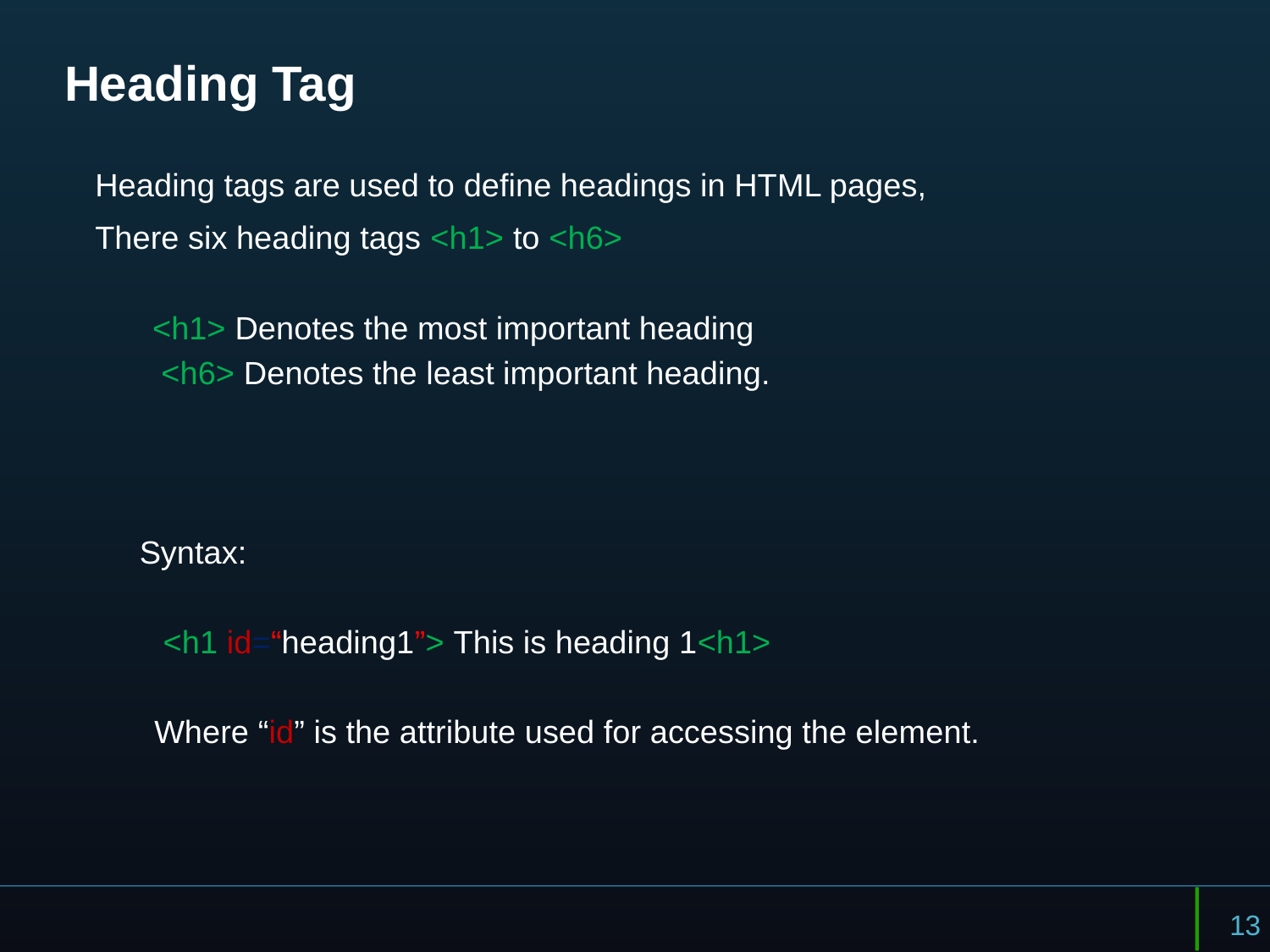

# Heading Tag
Heading tags are used to define headings in HTML pages,
There six heading tags <h1> to <h6>

	<h1> Denotes the most important heading
	 <h6> Denotes the least important heading.

 Syntax:

	 <h1 id=“heading1”> This is heading 1<h1>

	Where “id” is the attribute used for accessing the element.

13